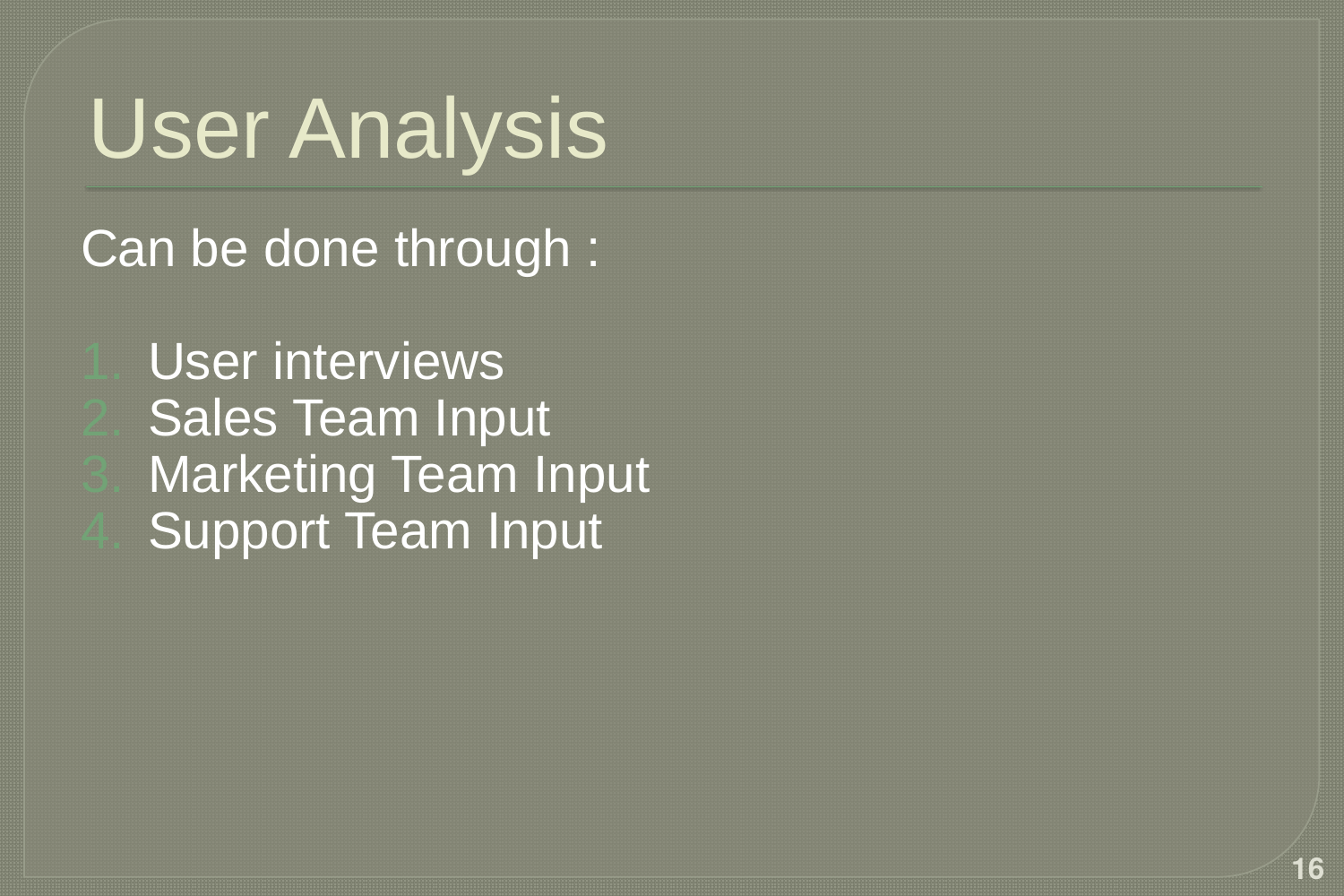

# User Analysis
Can be done through :

User interviews
Sales Team Input
Marketing Team Input
Support Team Input
16